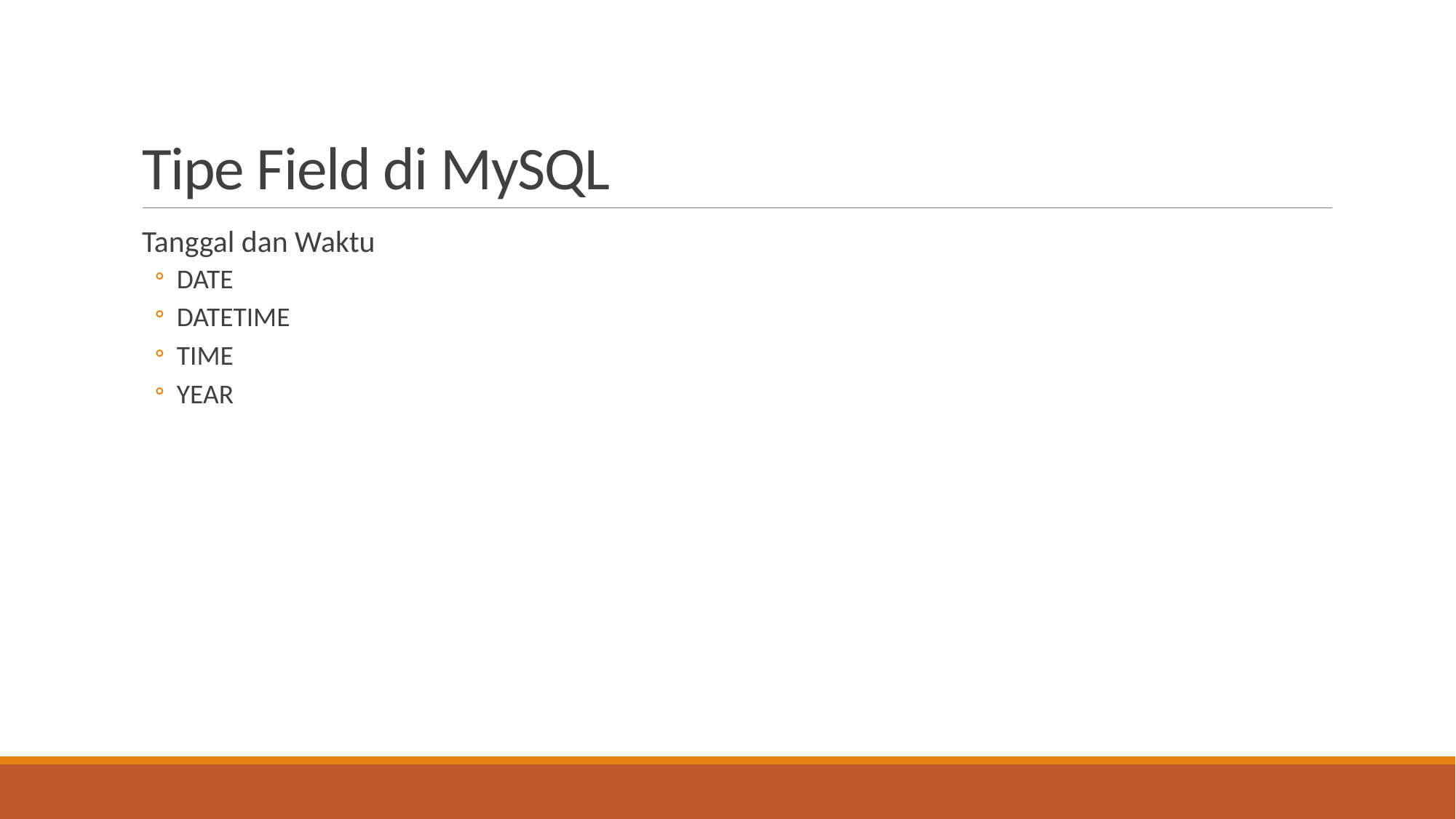

# Tipe Field di MySQL
Tanggal dan Waktu
DATE
DATETIME
TIME
YEAR